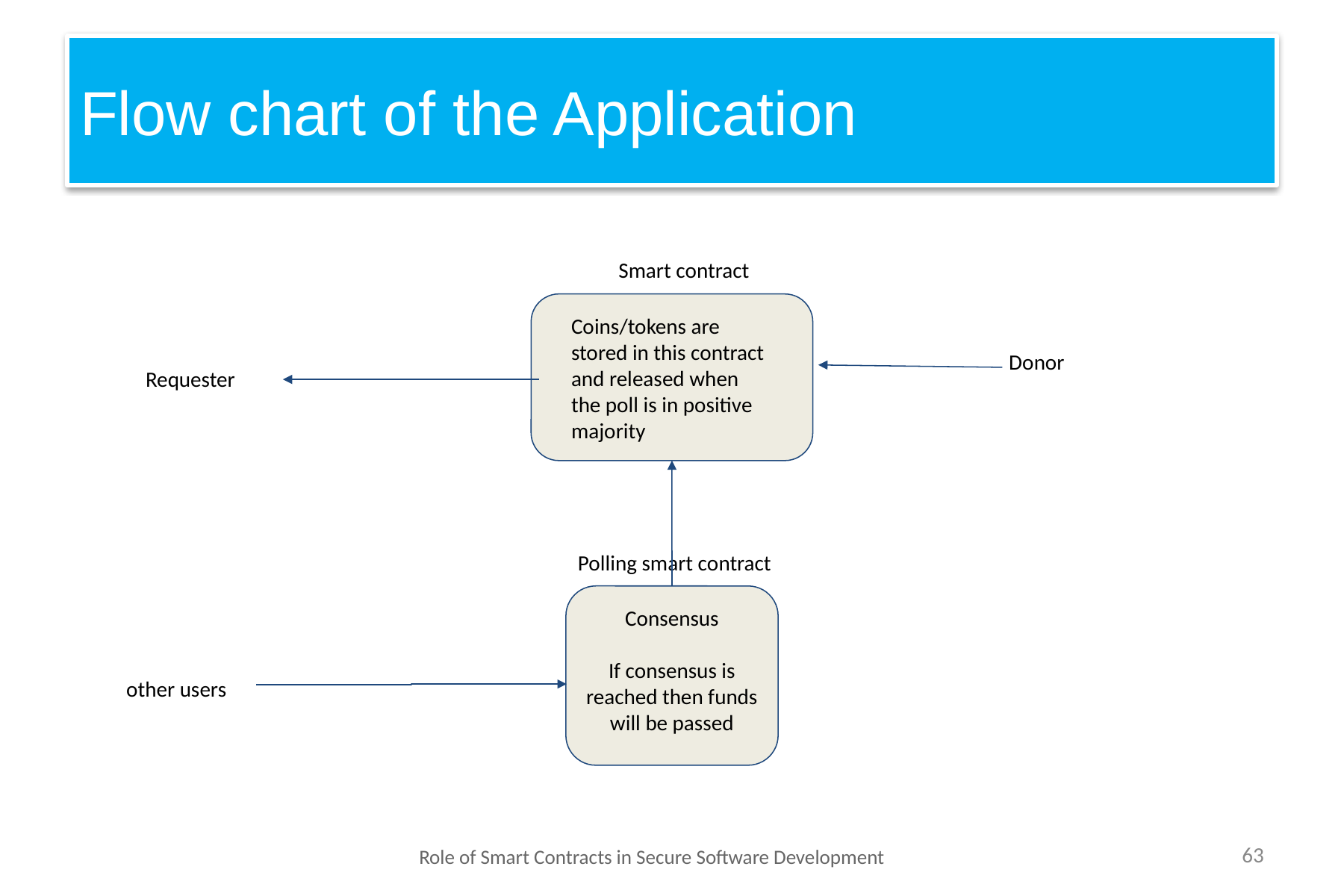

Flow chart of the Application
Smart contract

Coins/tokens are stored in this contract and released when the poll is in positive majority
Donor
Requester
Polling smart contract

Consensus

If consensus is reached then funds will be passed
other users
Role of Smart Contracts in Secure Software Development
63